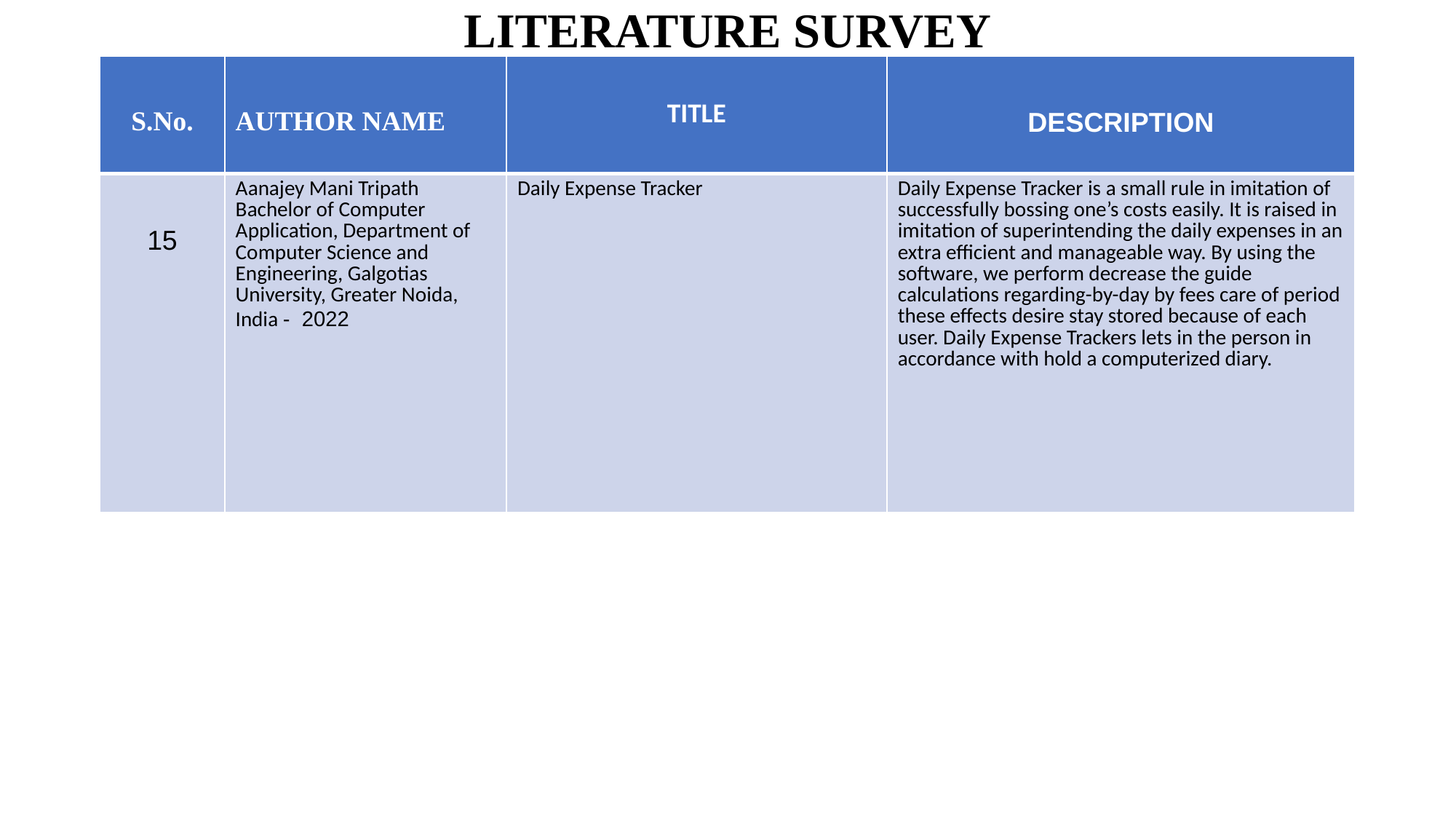

# LITERATURE SURVEY
| S.No. | AUTHOR NAME | TITLE | DESCRIPTION |
| --- | --- | --- | --- |
| 15 | Aanajey Mani Tripath Bachelor of Computer Application, Department of Computer Science and Engineering, Galgotias University, Greater Noida, India - 2022 | Daily Expense Tracker | Daily Expense Tracker is a small rule in imitation of successfully bossing one’s costs easily. It is raised in imitation of superintending the daily expenses in an extra efficient and manageable way. By using the software, we perform decrease the guide calculations regarding-by-day by fees care of period these effects desire stay stored because of each user. Daily Expense Trackers lets in the person in accordance with hold a computerized diary. |